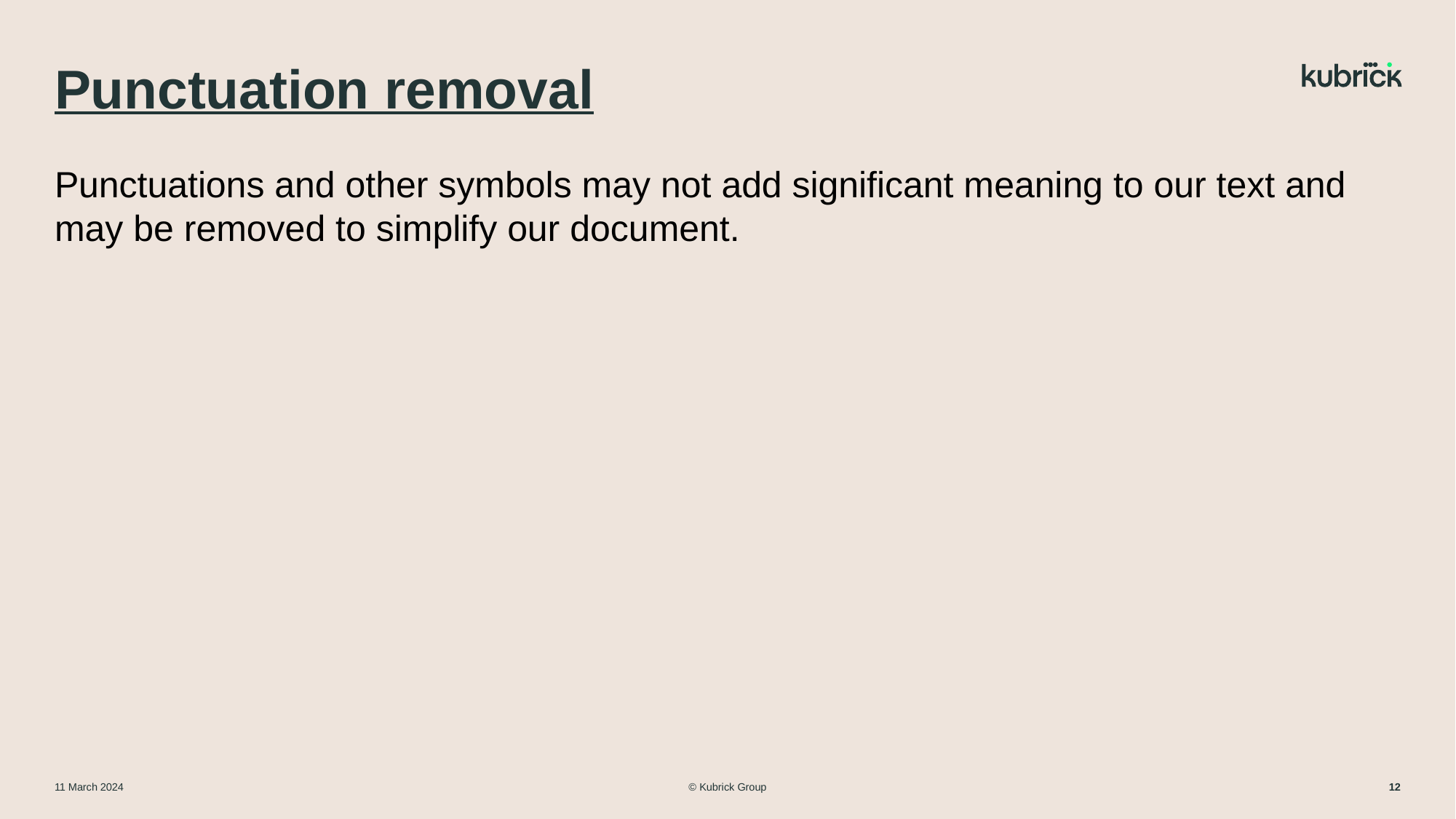

# Punctuation removal
Punctuations and other symbols may not add significant meaning to our text and may be removed to simplify our document.

© Kubrick Group
11 March 2024
12